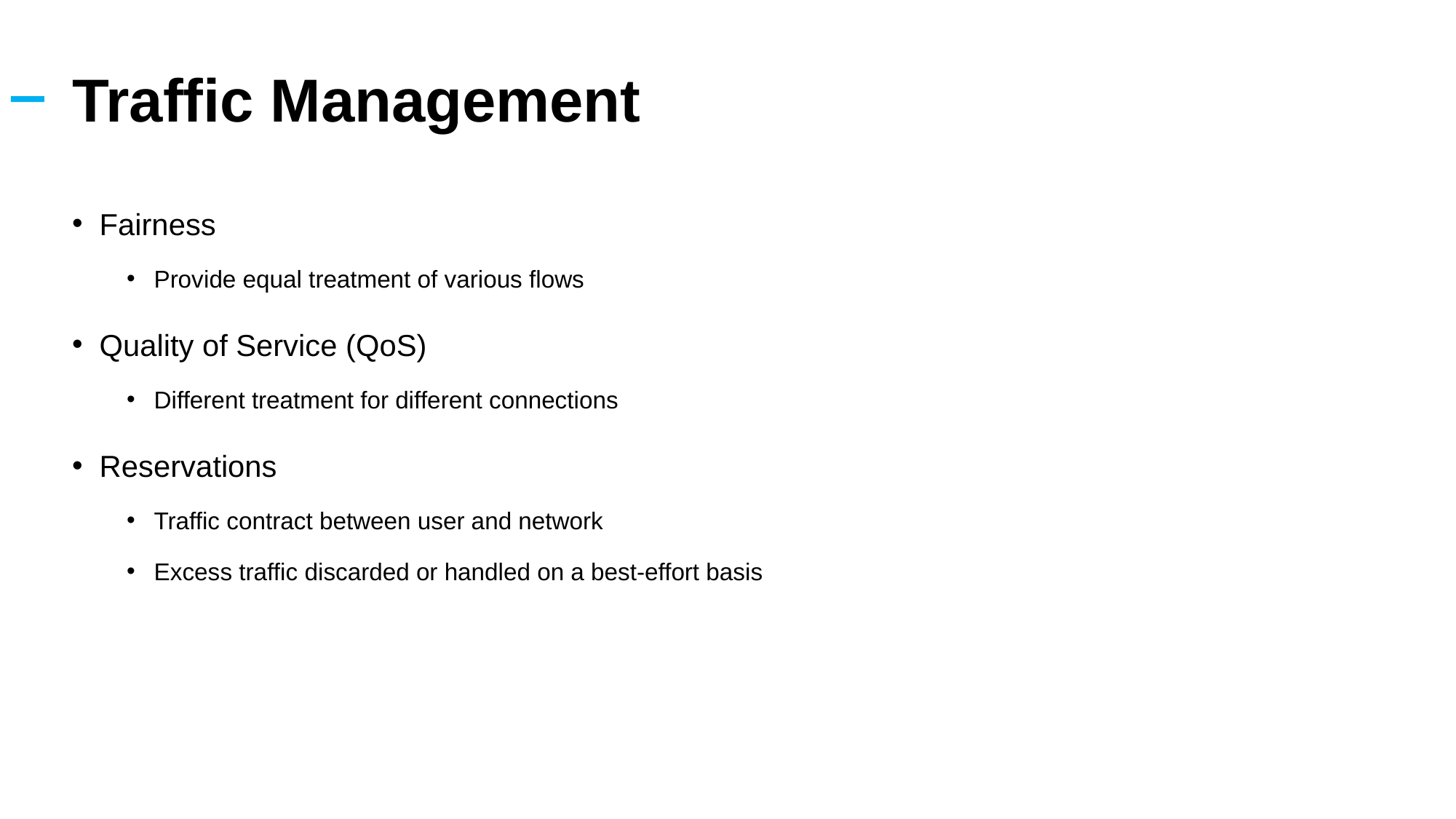

# Traffic Management

Fairness
Provide equal treatment of various flows
Quality of Service (QoS)
Different treatment for different connections
Reservations
Traffic contract between user and network
Excess traffic discarded or handled on a best-effort basis